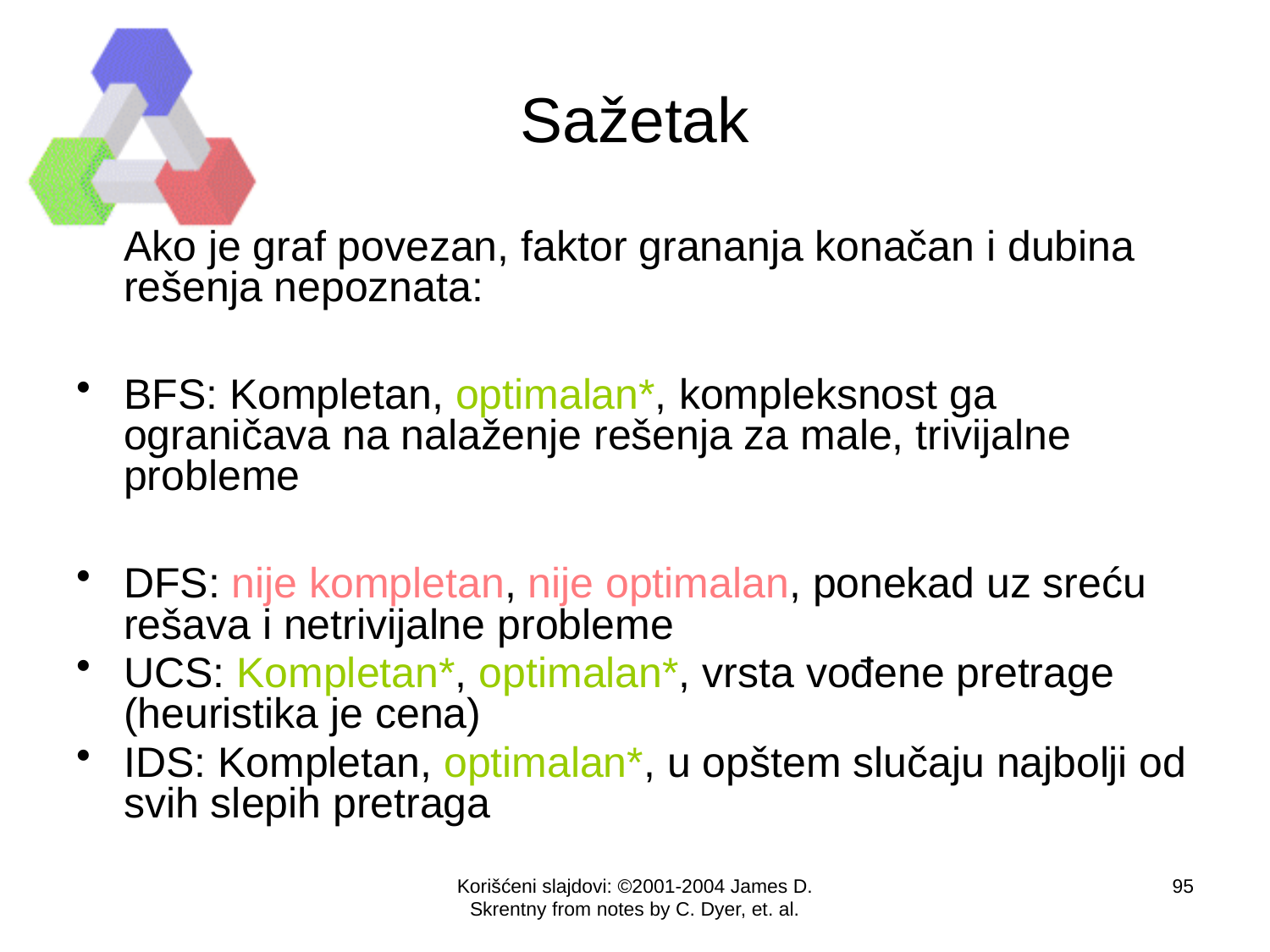

# Sažetak
	Ako je graf povezan, faktor grananja konačan i dubina rešenja nepoznata:

BFS: Kompletan, optimalan*, kompleksnost ga ograničava na nalaženje rešenja za male, trivijalne probleme

DFS: nije kompletan, nije optimalan, ponekad uz sreću rešava i netrivijalne probleme
UCS: Kompletan*, optimalan*, vrsta vođene pretrage (heuristika je cena)
IDS: Kompletan, optimalan*, u opštem slučaju najbolji od svih slepih pretraga
Korišćeni slajdovi: ©2001-2004 James D. Skrentny from notes by C. Dyer, et. al.
95